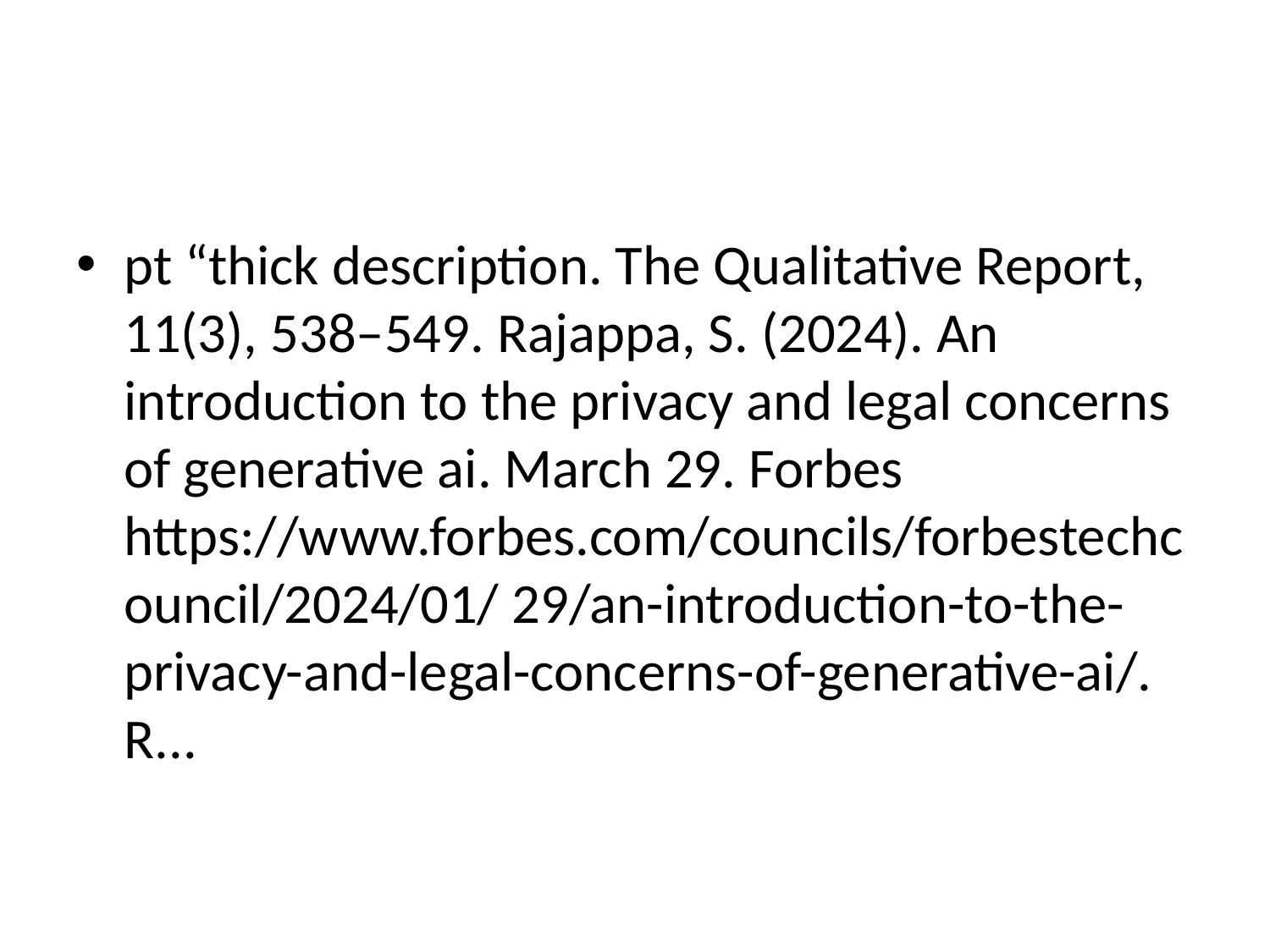

#
pt “thick description. The Qualitative Report, 11(3), 538–549. Rajappa, S. (2024). An introduction to the privacy and legal concerns of generative ai. March 29. Forbes https://www.forbes.com/councils/forbestechcouncil/2024/01/ 29/an-introduction-to-the-privacy-and-legal-concerns-of-generative-ai/. R...